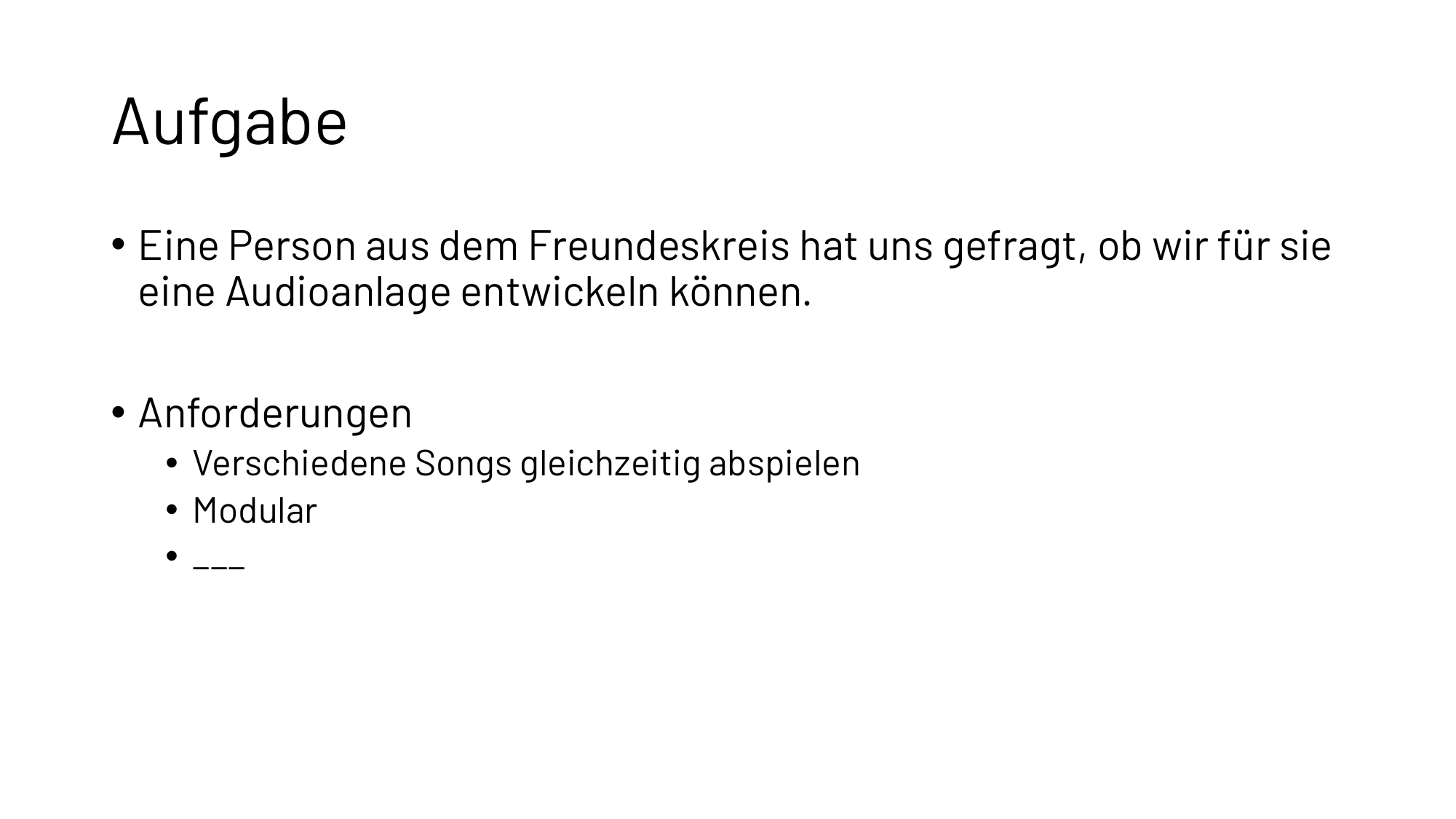

# Aufgabe
Eine Person aus dem Freundeskreis hat uns gefragt, ob wir für sie eine Audioanlage entwickeln können.

Anforderungen
Verschiedene Songs gleichzeitig abspielen
Modular
___